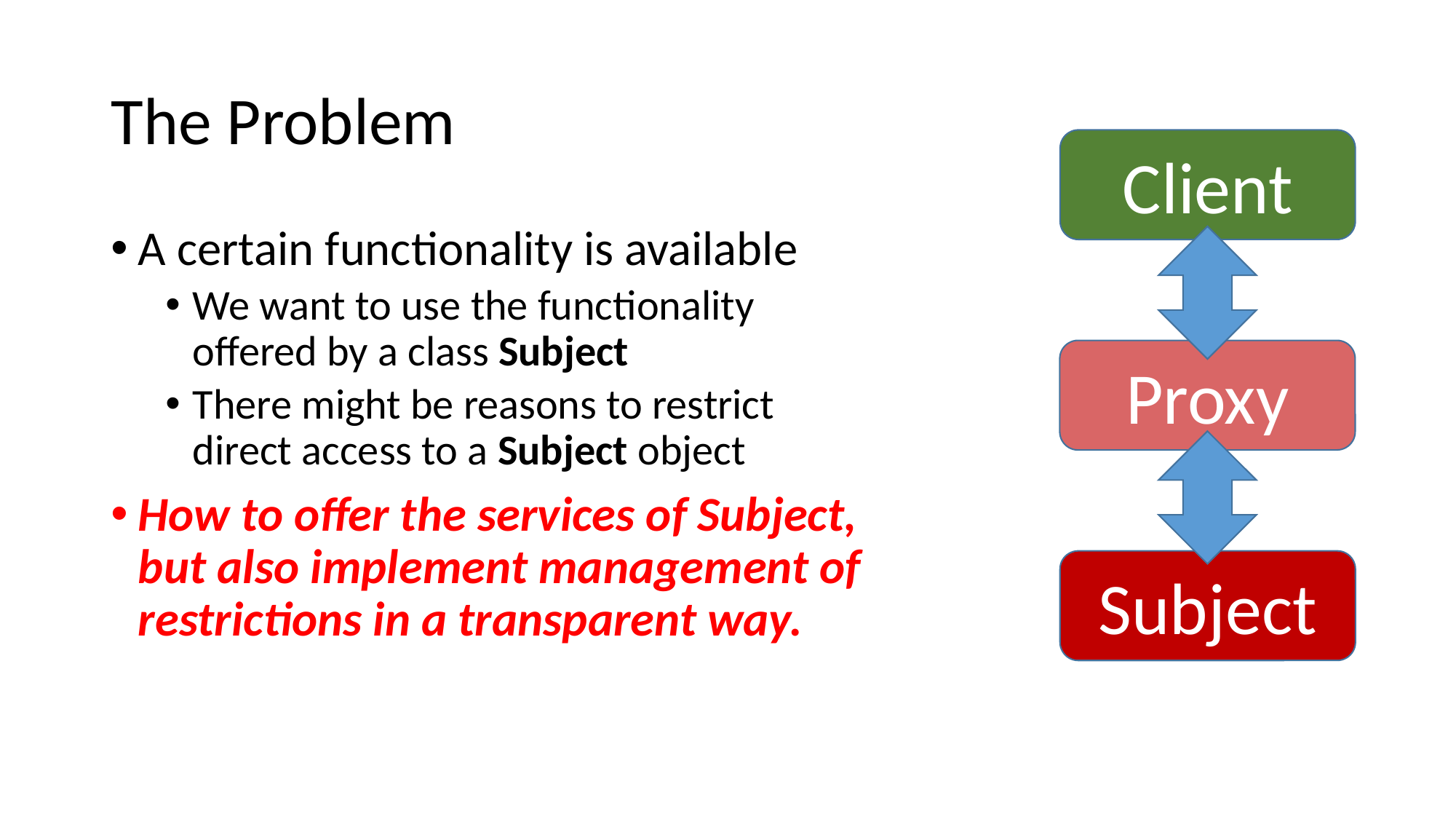

# The Problem
Client
A certain functionality is available
We want to use the functionality offered by a class Subject
There might be reasons to restrict direct access to a Subject object
How to offer the services of Subject, but also implement management of restrictions in a transparent way.

Proxy

Subject